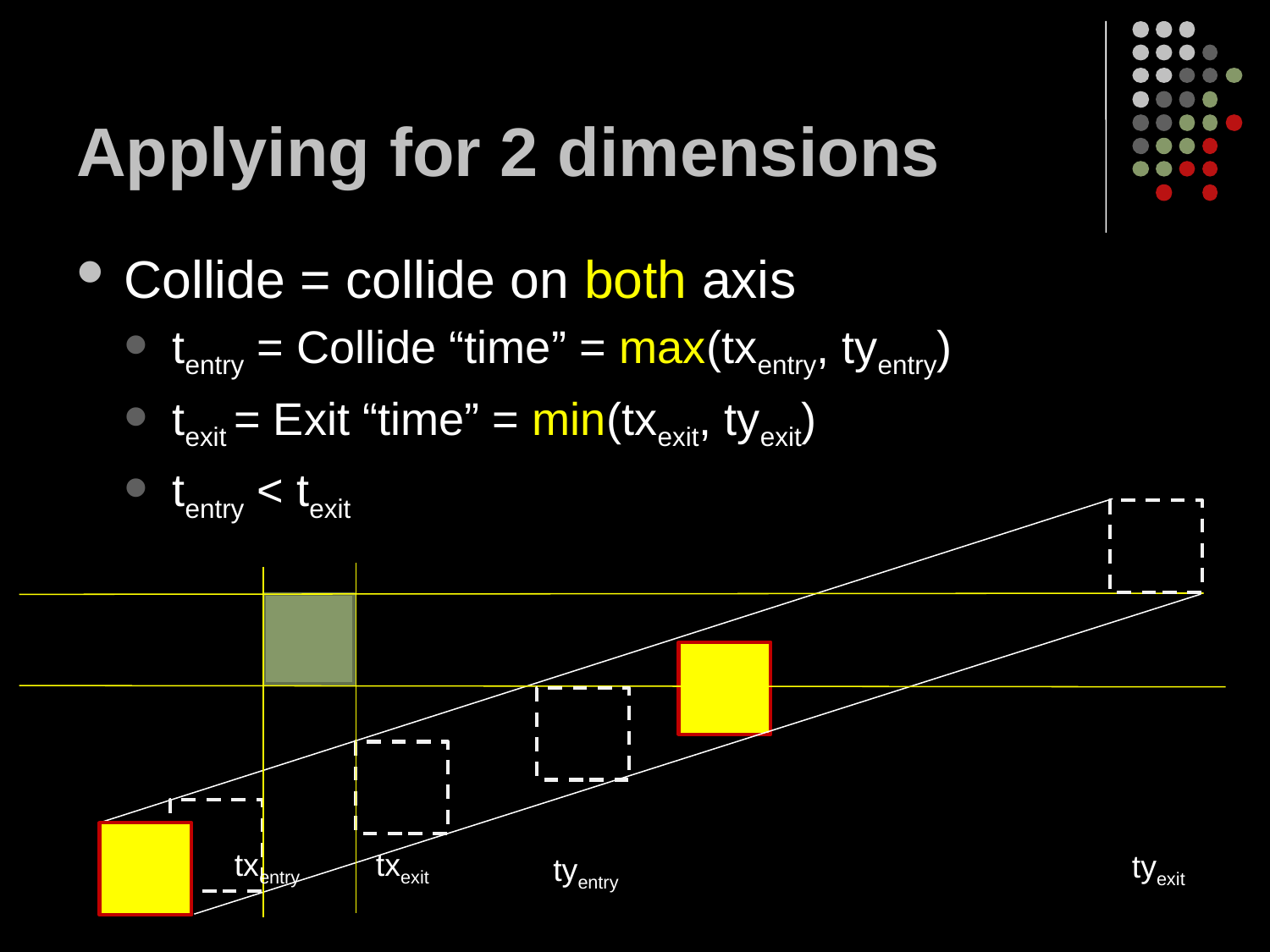

# Applying for 2 dimensions
Collide = collide on both axis
tentry = Collide “time” = max(txentry, tyentry)
texit = Exit “time” = min(txexit, tyexit)
tentry < texit

txentry
txexit
tyexit
tyentry